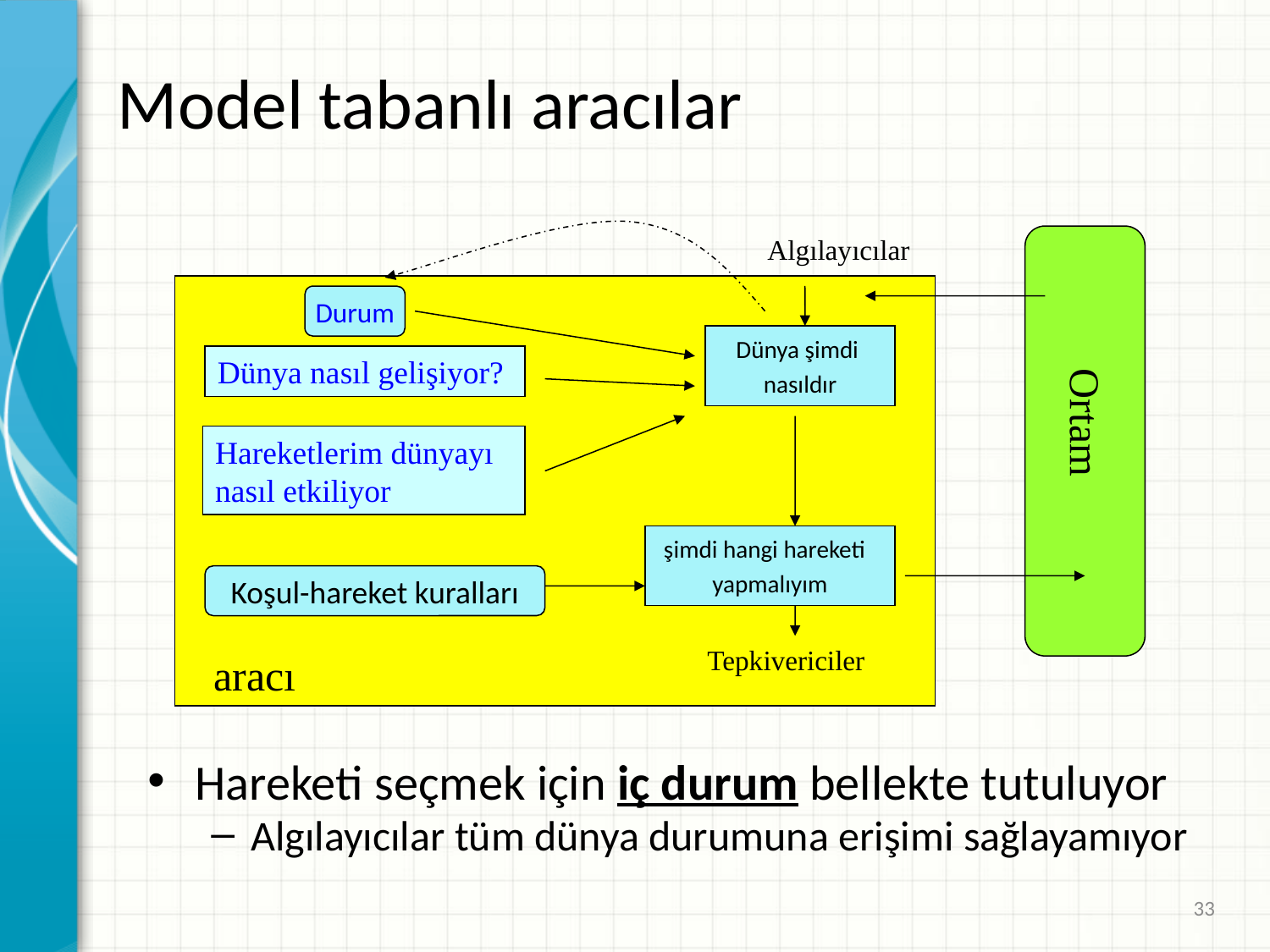

# Model tabanlı aracılar

Algılayıcılar

Durum

Dünya şimdi
nasıldır
Dünya nasıl gelişiyor?

Ortam

Hareketlerim dünyayı nasıl etkiliyor
şimdi hangi hareketi
yapmalıyım
Koşul-hareket kuralları

Tepkivericiler
aracı
Hareketi seçmek için iç durum bellekte tutuluyor
Algılayıcılar tüm dünya durumuna erişimi sağlayamıyor
33